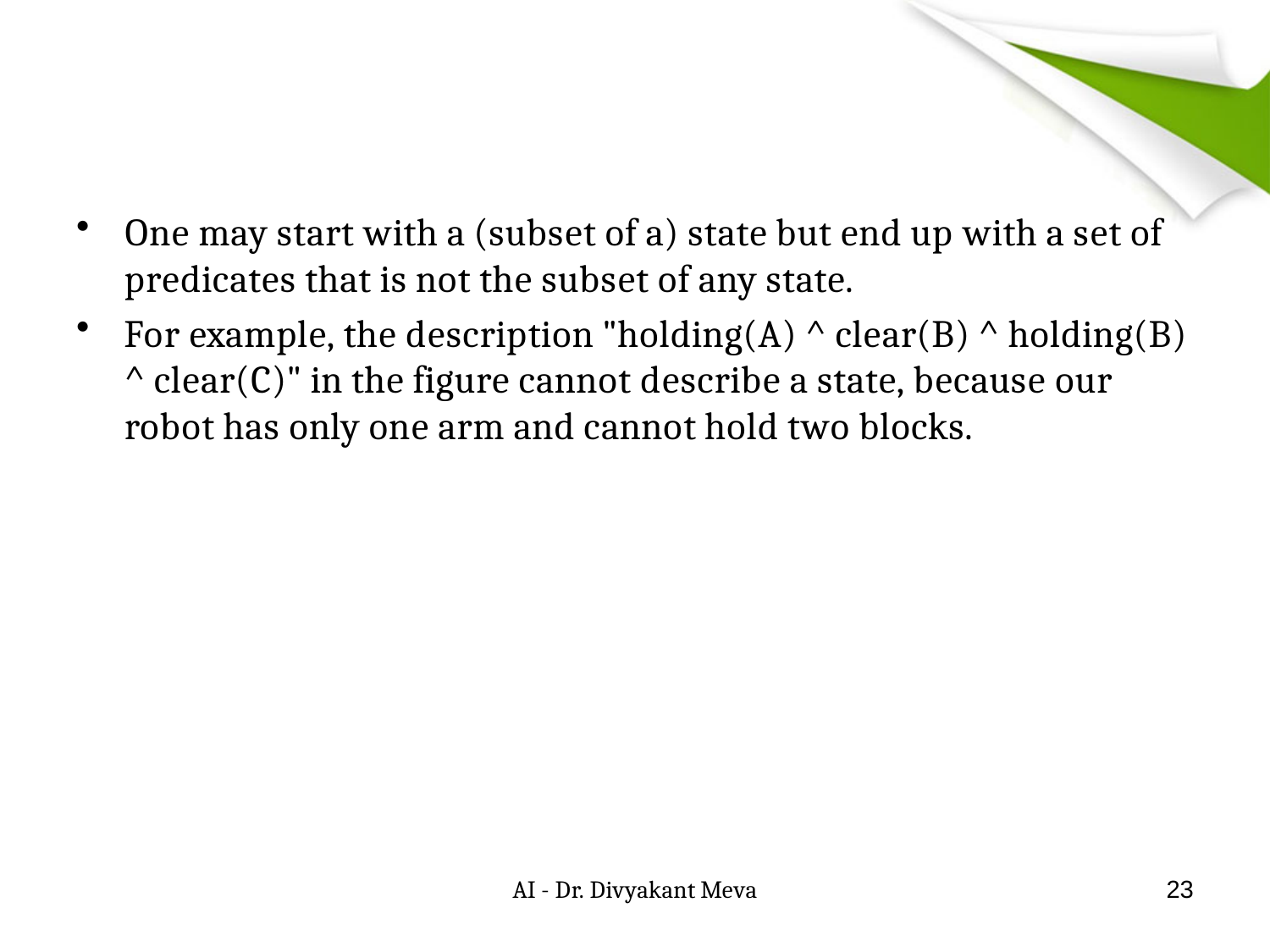

#
One may start with a (subset of a) state but end up with a set of predicates that is not the subset of any state.
For example, the description "holding(A) ^ clear(B) ^ holding(B) ^ clear(C)" in the figure cannot describe a state, because our robot has only one arm and cannot hold two blocks.
AI - Dr. Divyakant Meva
23